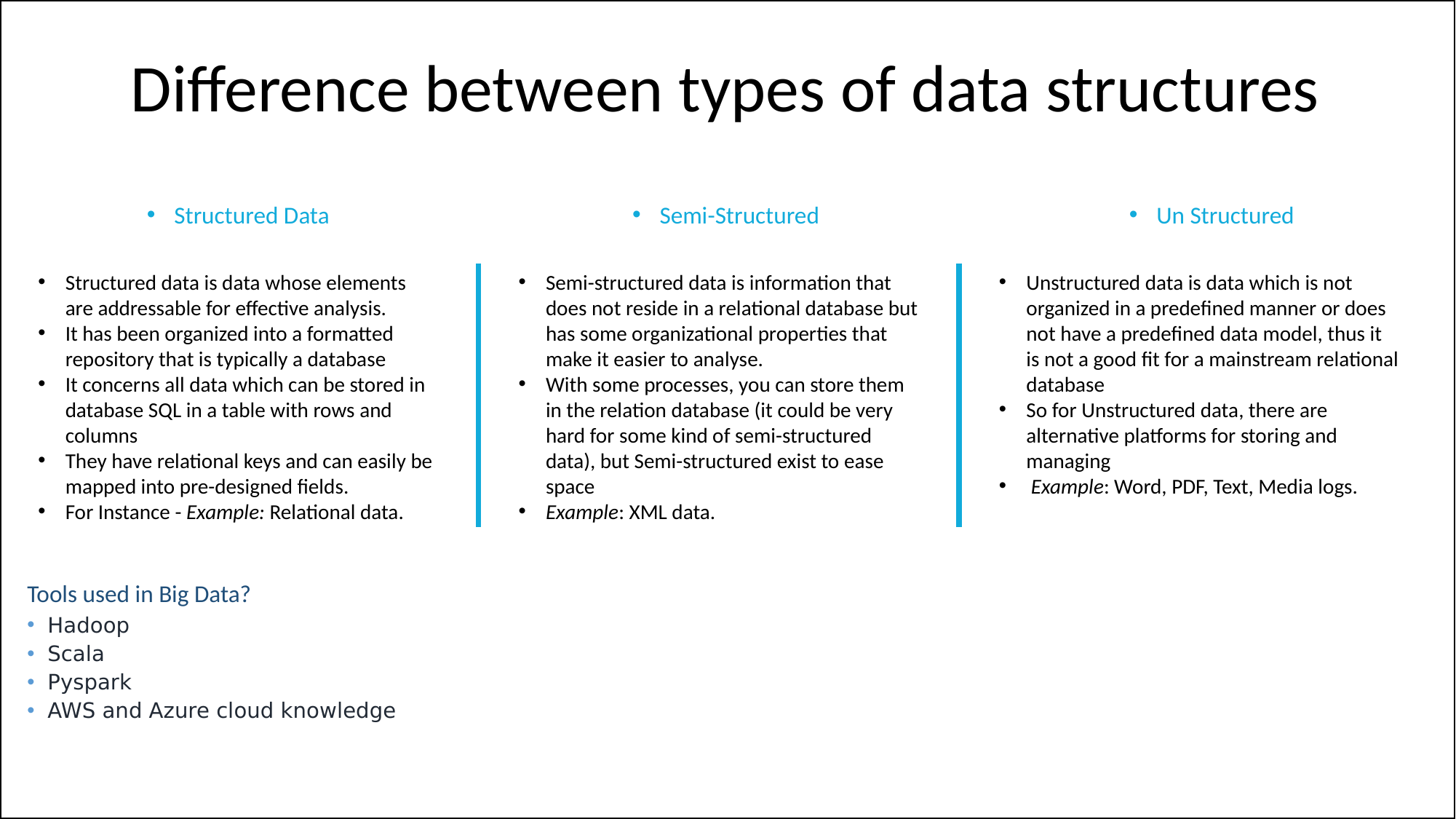

# Difference between types of data structures
Structured Data
Semi-Structured
Un Structured
Structured data is data whose elements are addressable for effective analysis.
It has been organized into a formatted repository that is typically a database
It concerns all data which can be stored in database SQL in a table with rows and columns
They have relational keys and can easily be mapped into pre-designed fields.
For Instance - Example: Relational data.
Semi-structured data is information that does not reside in a relational database but has some organizational properties that make it easier to analyse.
With some processes, you can store them in the relation database (it could be very hard for some kind of semi-structured data), but Semi-structured exist to ease space
Example: XML data.

Unstructured data is data which is not organized in a predefined manner or does not have a predefined data model, thus it is not a good fit for a mainstream relational database
So for Unstructured data, there are alternative platforms for storing and managing
 Example: Word, PDF, Text, Media logs.

Tools used in Big Data?
Hadoop
Scala
Pyspark
AWS and Azure cloud knowledge